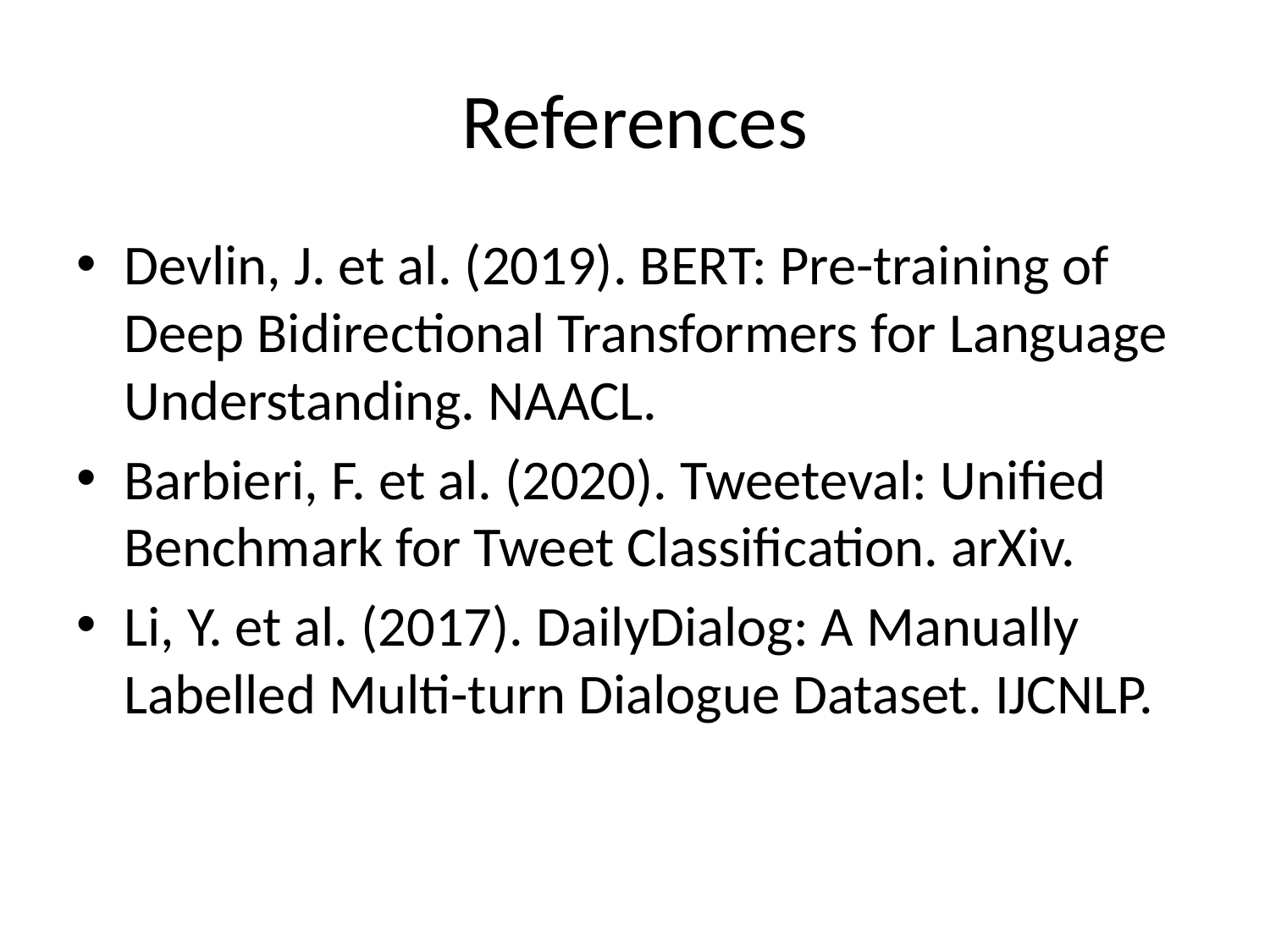

# References
Devlin, J. et al. (2019). BERT: Pre-training of Deep Bidirectional Transformers for Language Understanding. NAACL.
Barbieri, F. et al. (2020). Tweeteval: Unified Benchmark for Tweet Classification. arXiv.
Li, Y. et al. (2017). DailyDialog: A Manually Labelled Multi-turn Dialogue Dataset. IJCNLP.